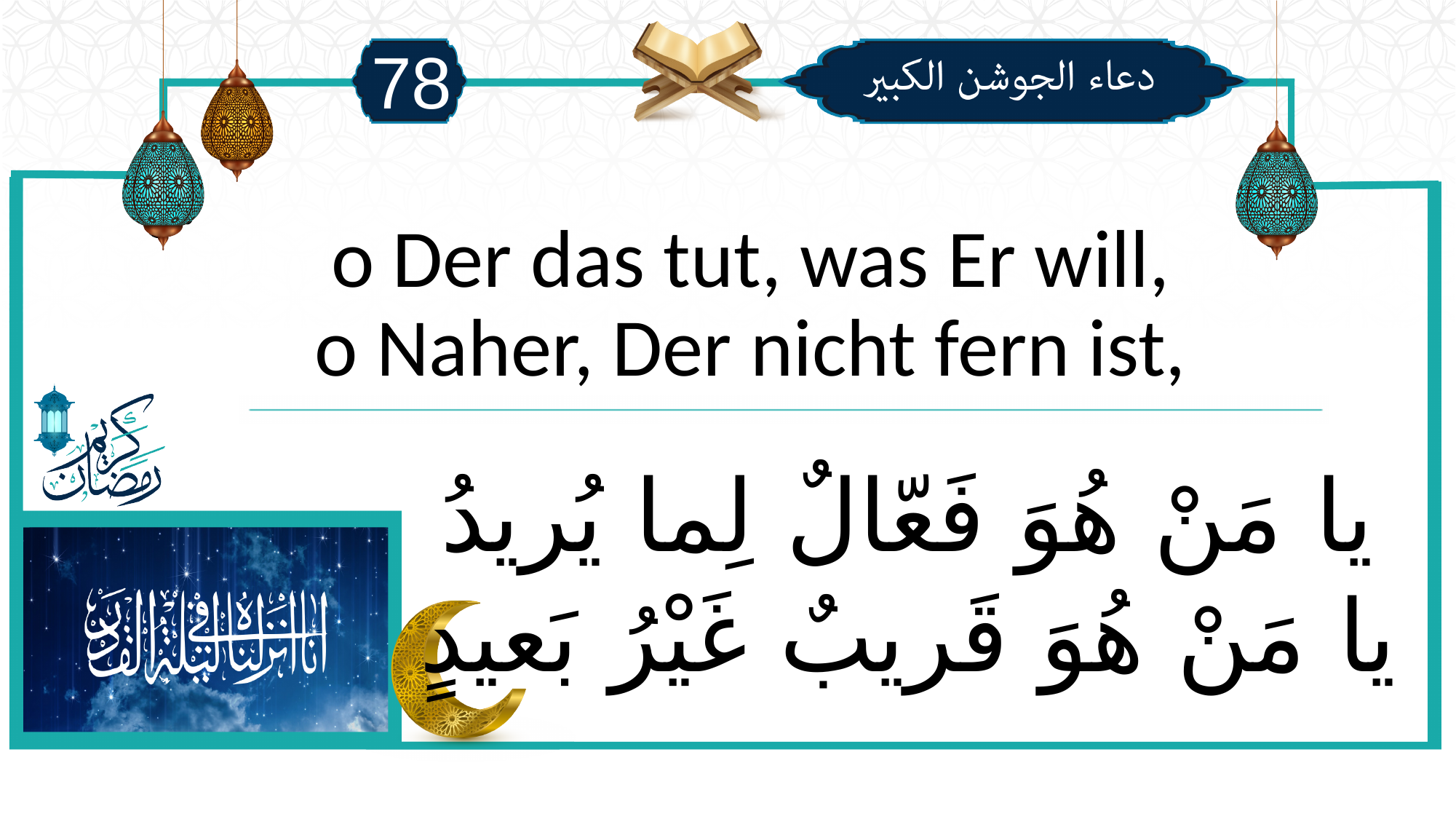

78
o Der das tut, was Er will,
o Naher, Der nicht fern ist,
يا مَنْ هُوَ فَعّالٌ لِما يُريدُ
يا مَنْ هُوَ قَريبٌ غَيْرُ بَعيدٍ